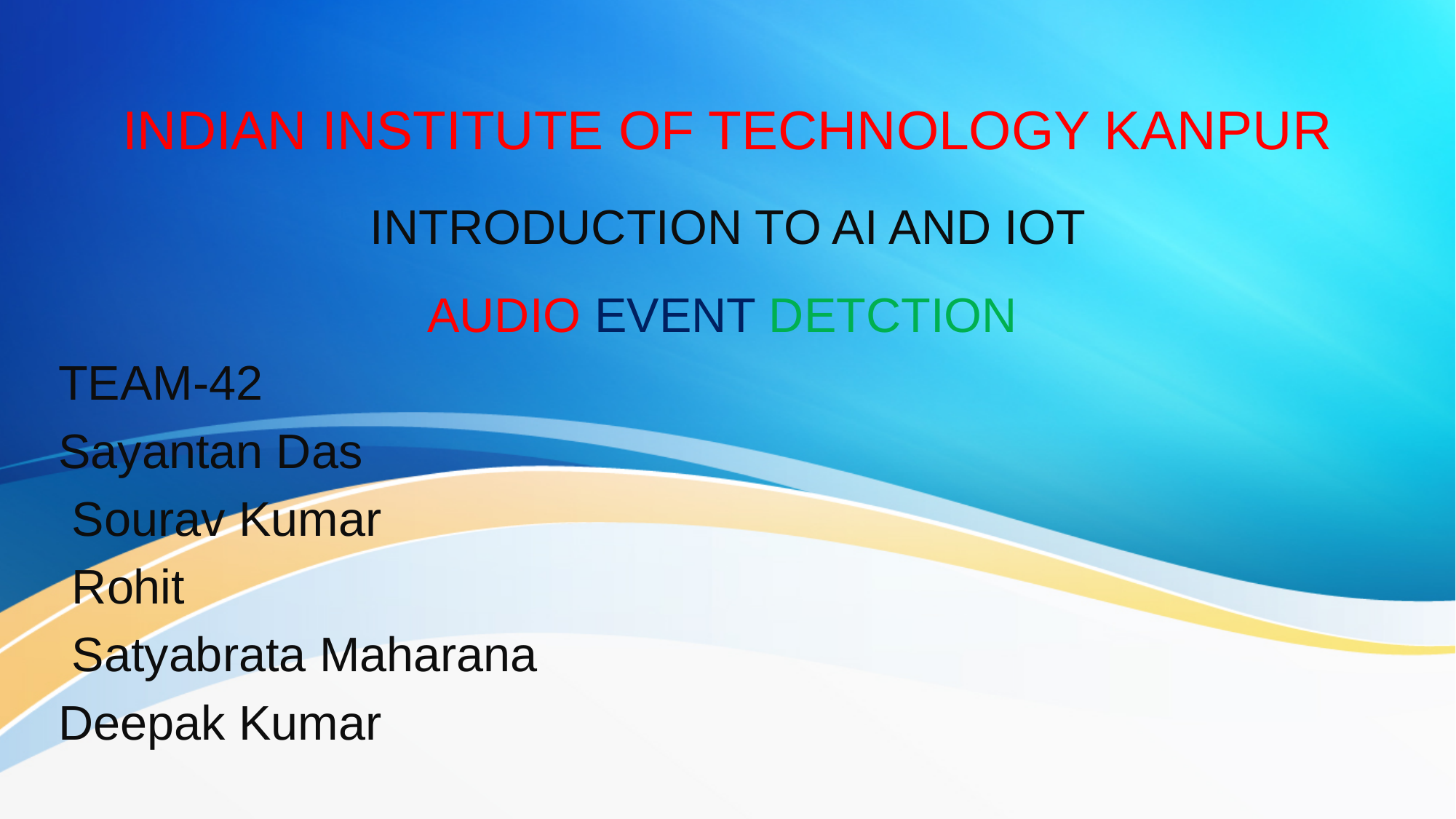

# INDIAN INSTITUTE OF TECHNOLOGY KANPUR
INTRODUCTION TO AI AND IOT
AUDIO EVENT DETCTION
TEAM-42
Sayantan Das
 Sourav Kumar
 Rohit
 Satyabrata Maharana
Deepak Kumar